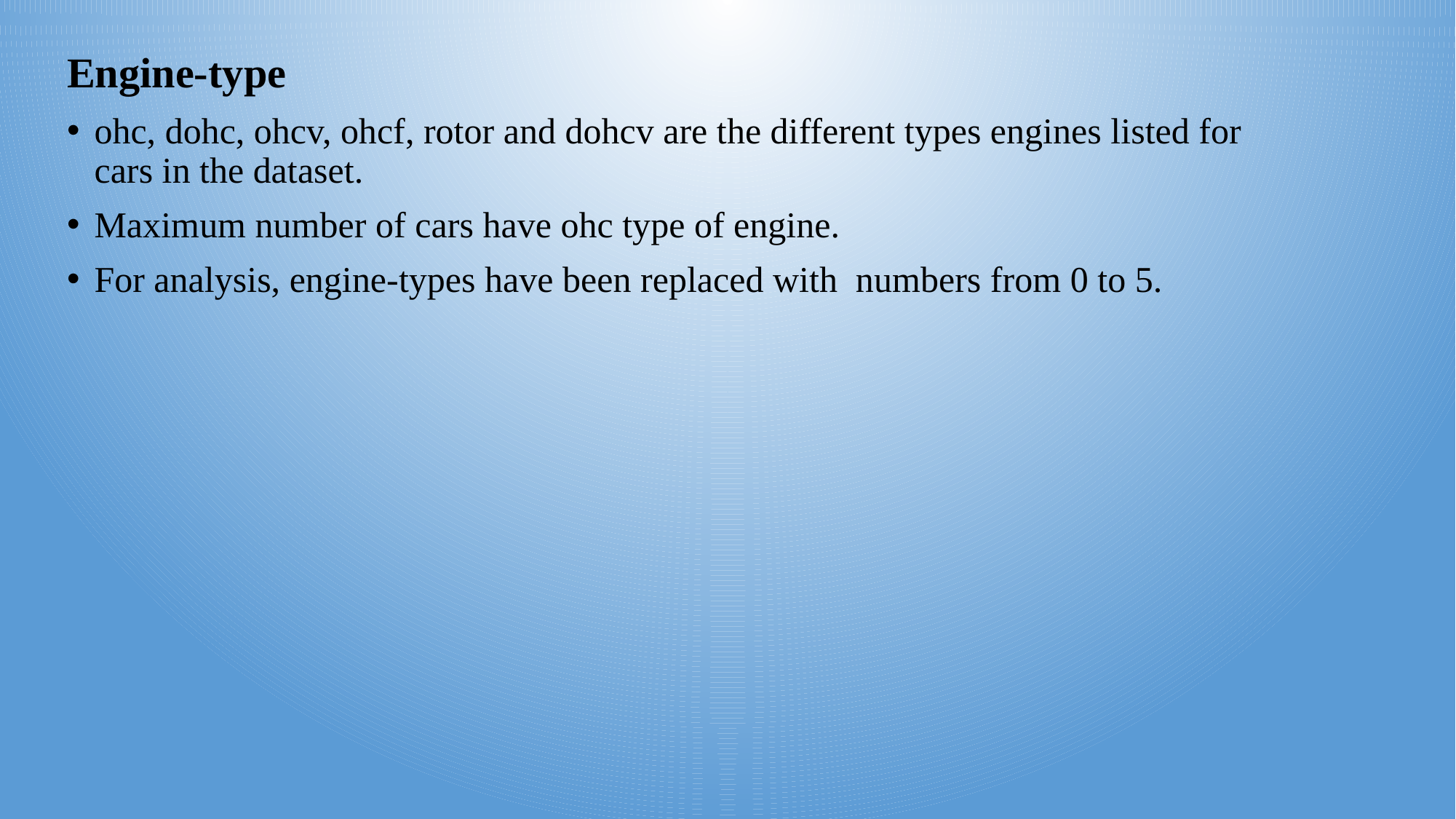

Engine-type
ohc, dohc, ohcv, ohcf, rotor and dohcv are the different types engines listed for cars in the dataset.
Maximum number of cars have ohc type of engine.
For analysis, engine-types have been replaced with  numbers from 0 to 5.